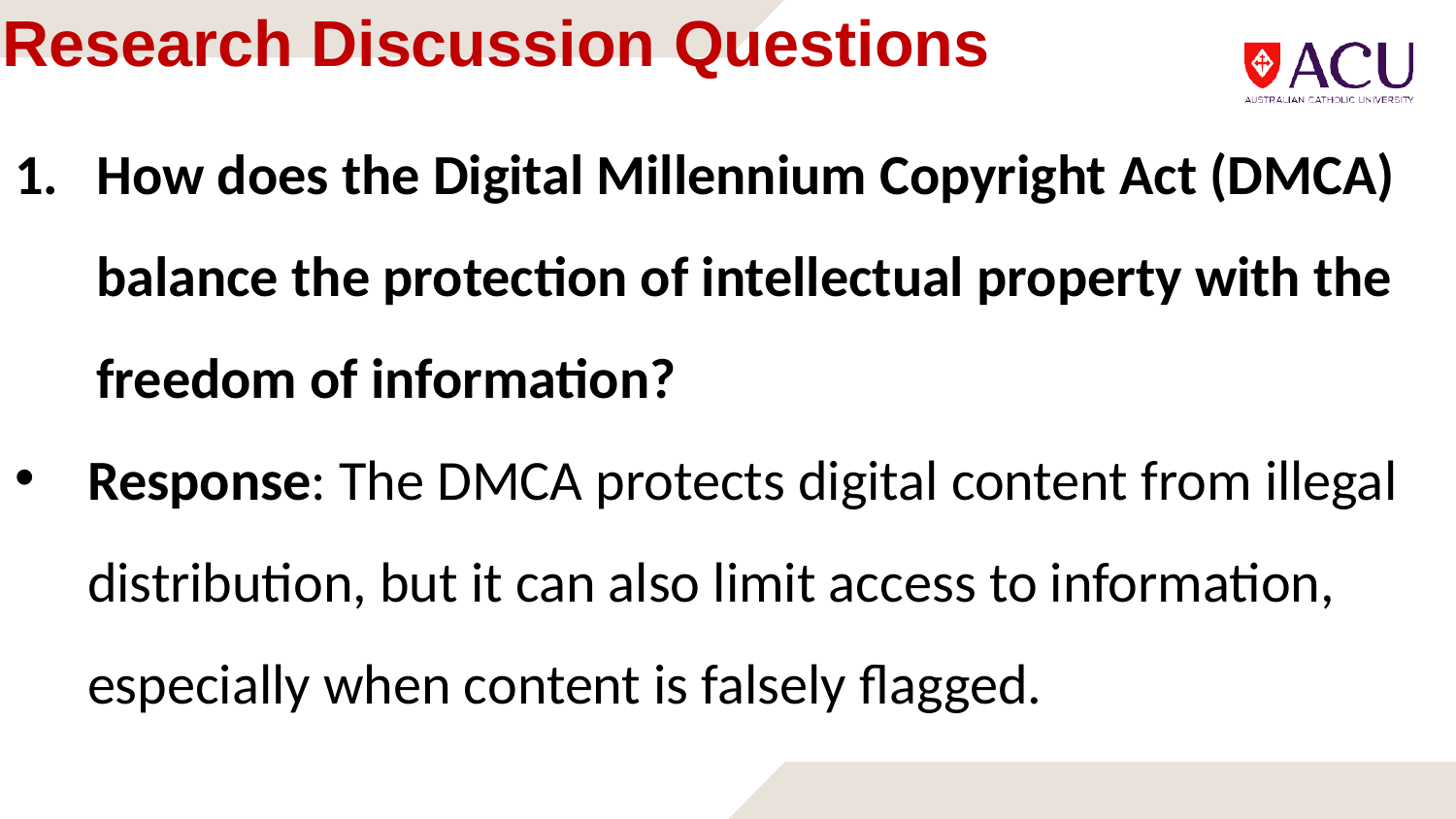

# Research Discussion Questions
How does the Digital Millennium Copyright Act (DMCA) balance the protection of intellectual property with the freedom of information?
Response: The DMCA protects digital content from illegal distribution, but it can also limit access to information, especially when content is falsely flagged.